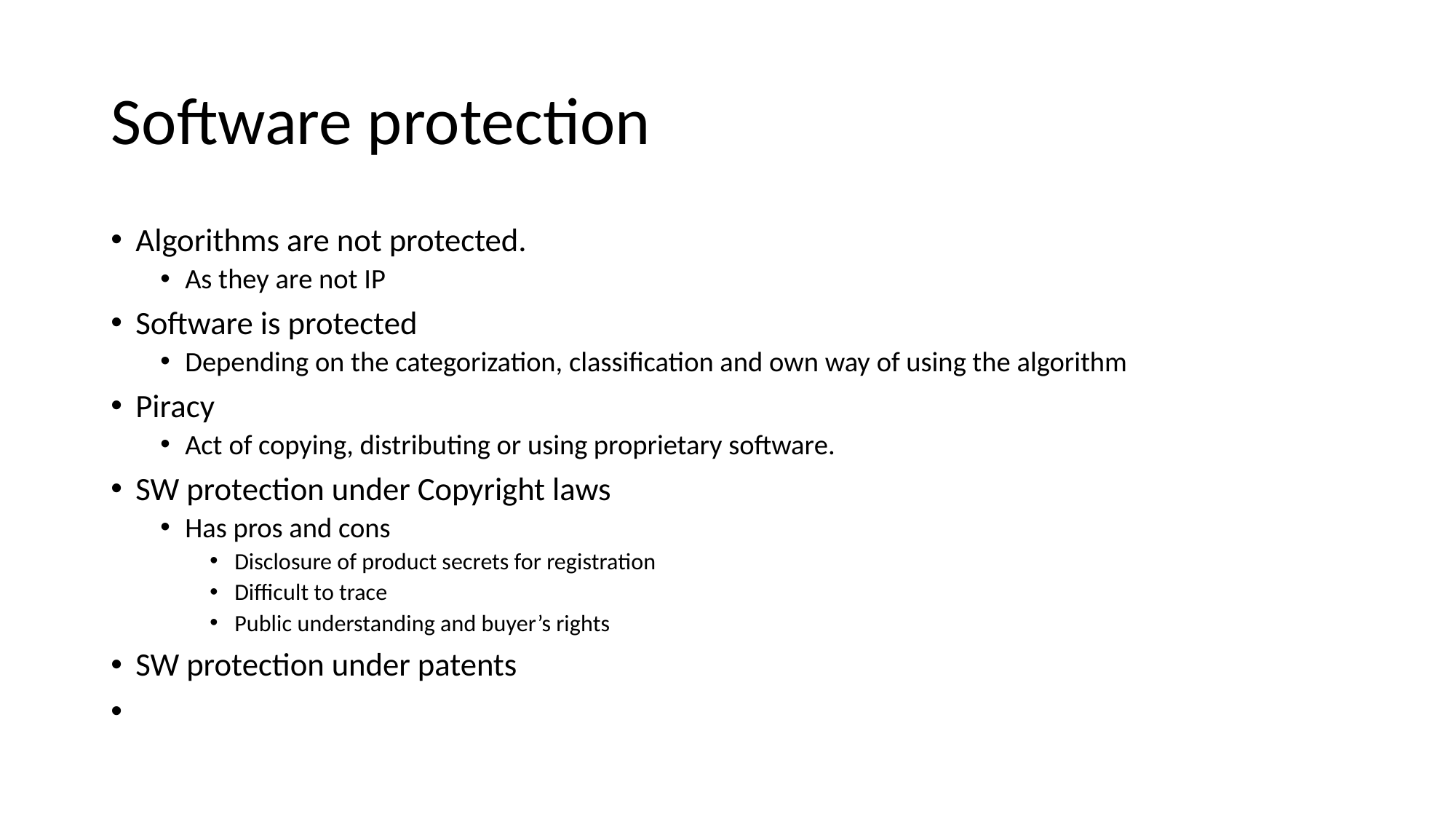

# Software protection
Algorithms are not protected.
As they are not IP
Software is protected
Depending on the categorization, classification and own way of using the algorithm
Piracy
Act of copying, distributing or using proprietary software.
SW protection under Copyright laws
Has pros and cons
Disclosure of product secrets for registration
Difficult to trace
Public understanding and buyer’s rights
SW protection under patents